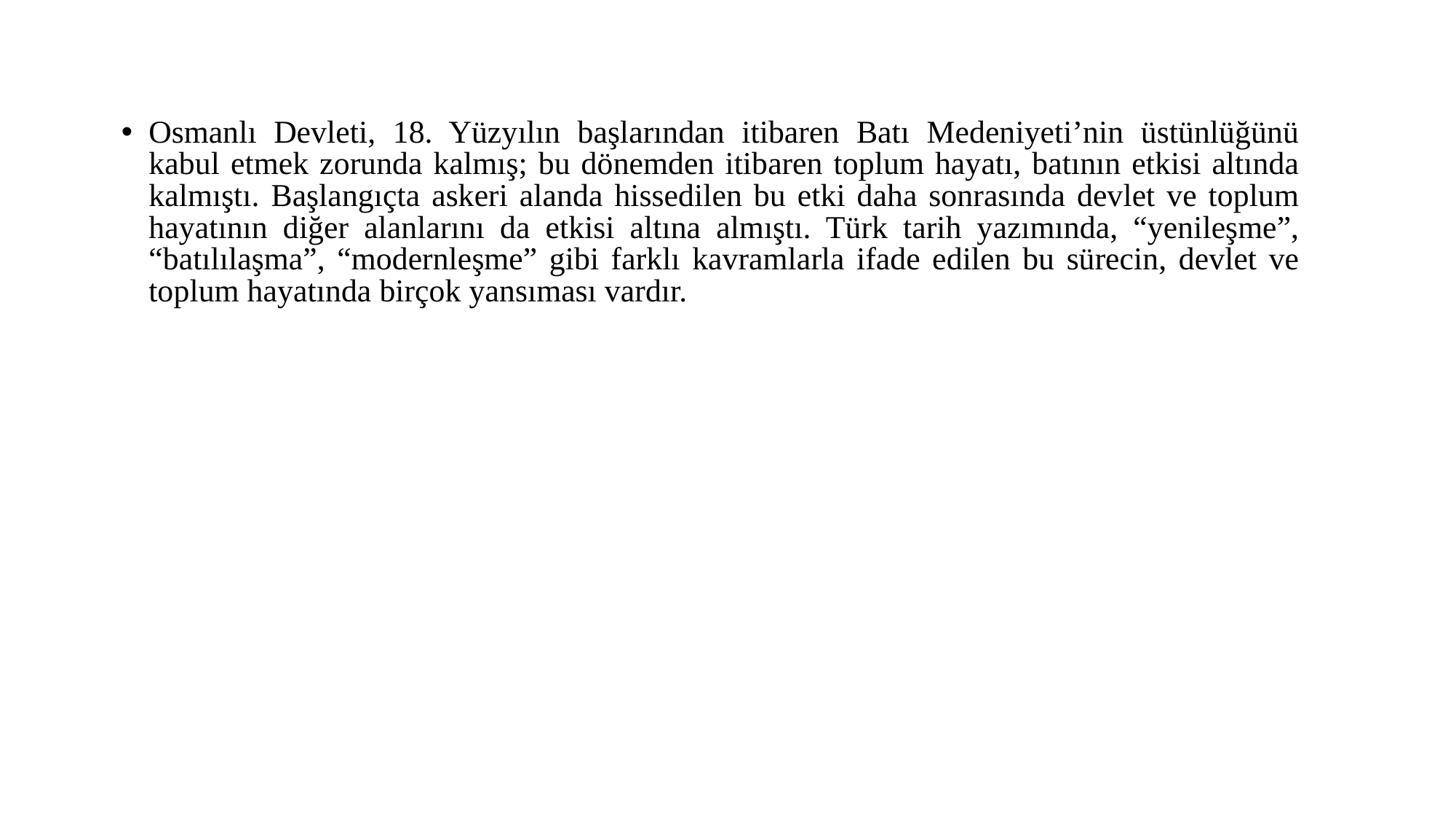

Osmanlı Devleti, 18. Yüzyılın başlarından itibaren Batı Medeniyeti’nin üstünlüğünü kabul etmek zorunda kalmış; bu dönemden itibaren toplum hayatı, batının etkisi altında kalmıştı. Başlangıçta askeri alanda hissedilen bu etki daha sonrasında devlet ve toplum hayatının diğer alanlarını da etkisi altına almıştı. Türk tarih yazımında, “yenileşme”, “batılılaşma”, “modernleşme” gibi farklı kavramlarla ifade edilen bu sürecin, devlet ve toplum hayatında birçok yansıması vardır.